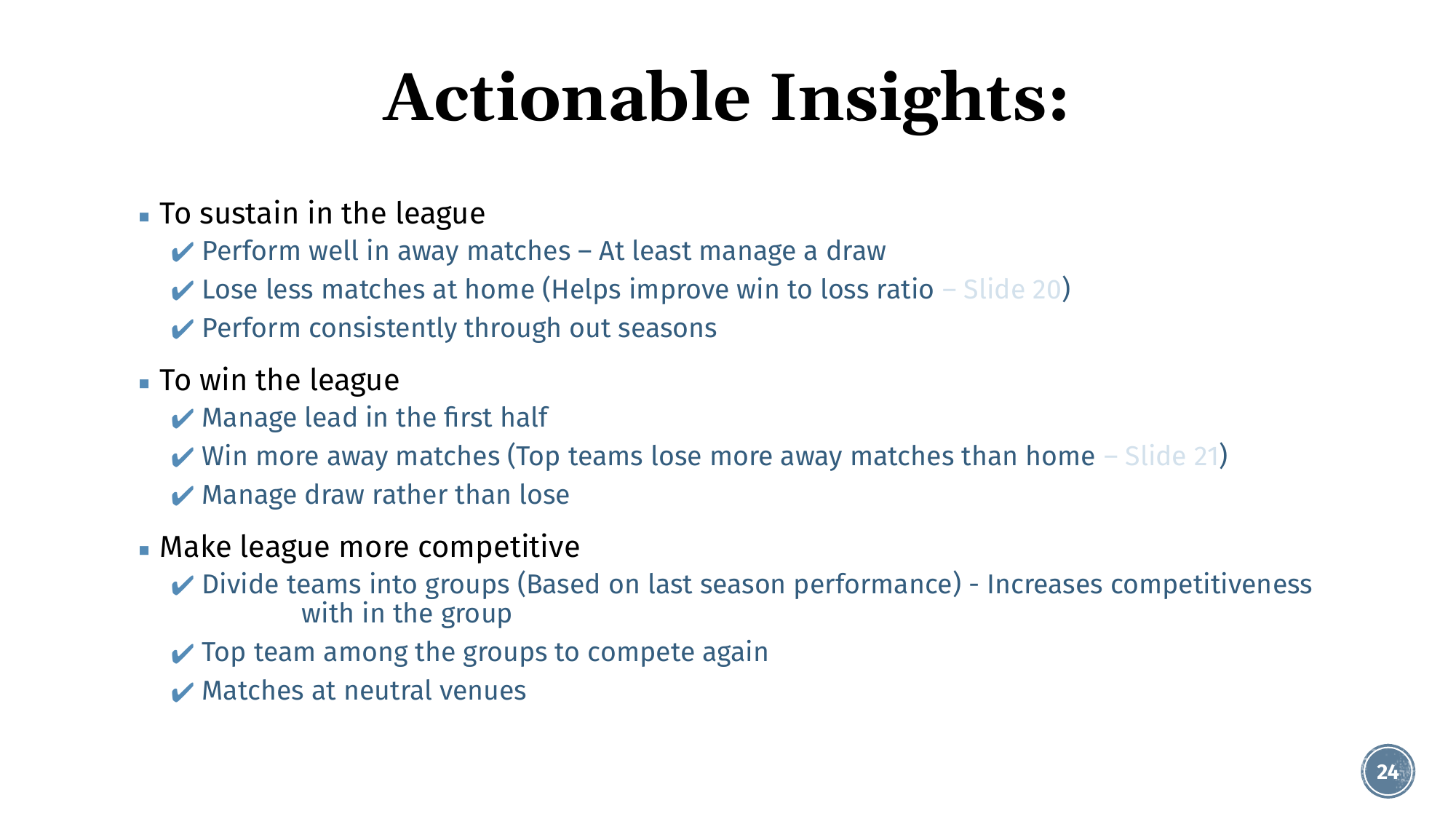

# Actionable Insights:

To sustain in the league
 Perform well in away matches – At least manage a draw
 Lose less matches at home (Helps improve win to loss ratio – Slide 20)
 Perform consistently through out seasons
To win the league
 Manage lead in the first half
 Win more away matches (Top teams lose more away matches than home – Slide 21)
 Manage draw rather than lose
Make league more competitive
 Divide teams into groups (Based on last season performance) - Increases competitiveness            	with in the group
 Top team among the groups to compete again
 Matches at neutral venues
24